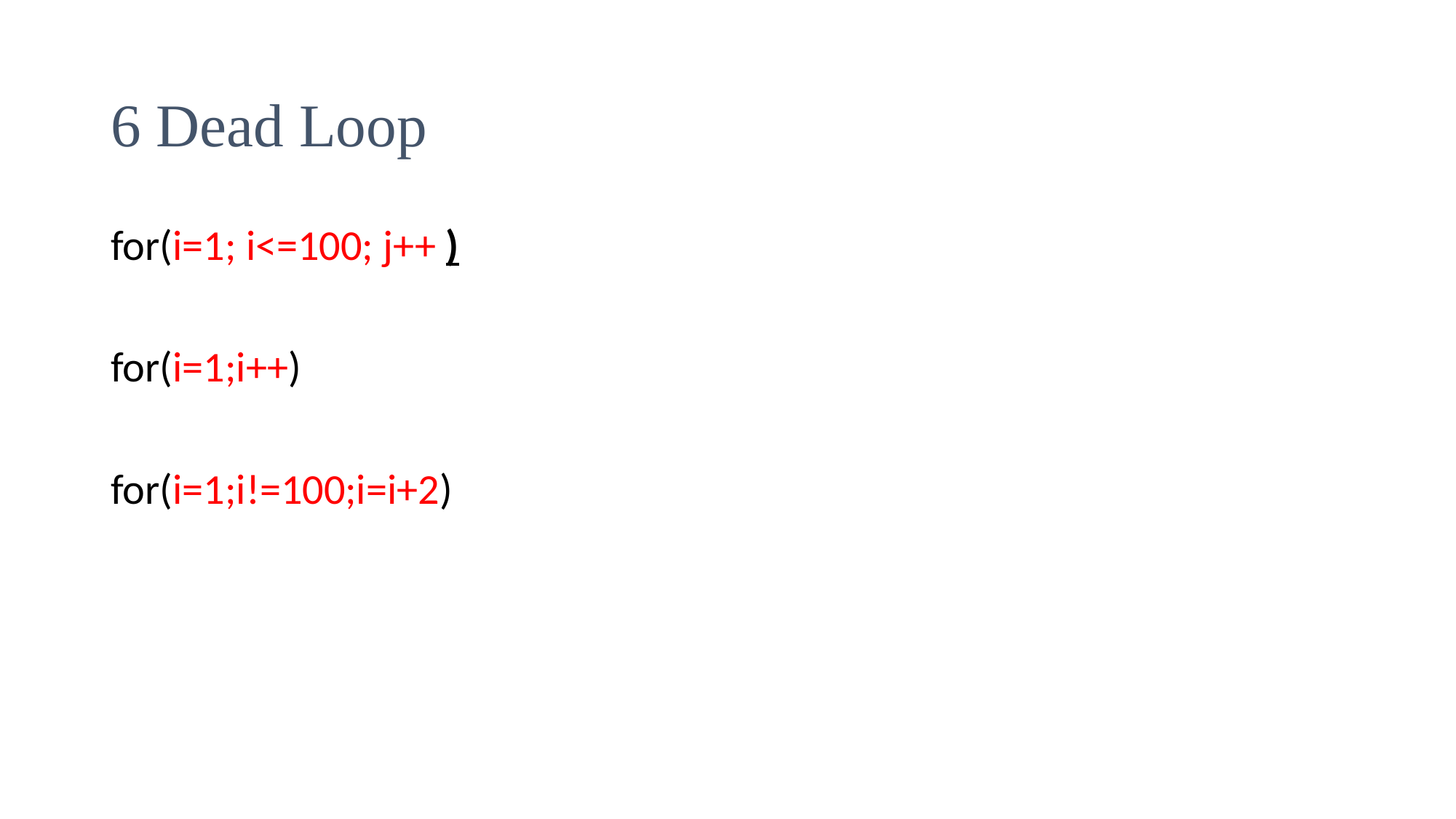

# 6 Dead Loop
for(i=1; i<=100; j++ )

for(i=1;i++)

for(i=1;i!=100;i=i+2)